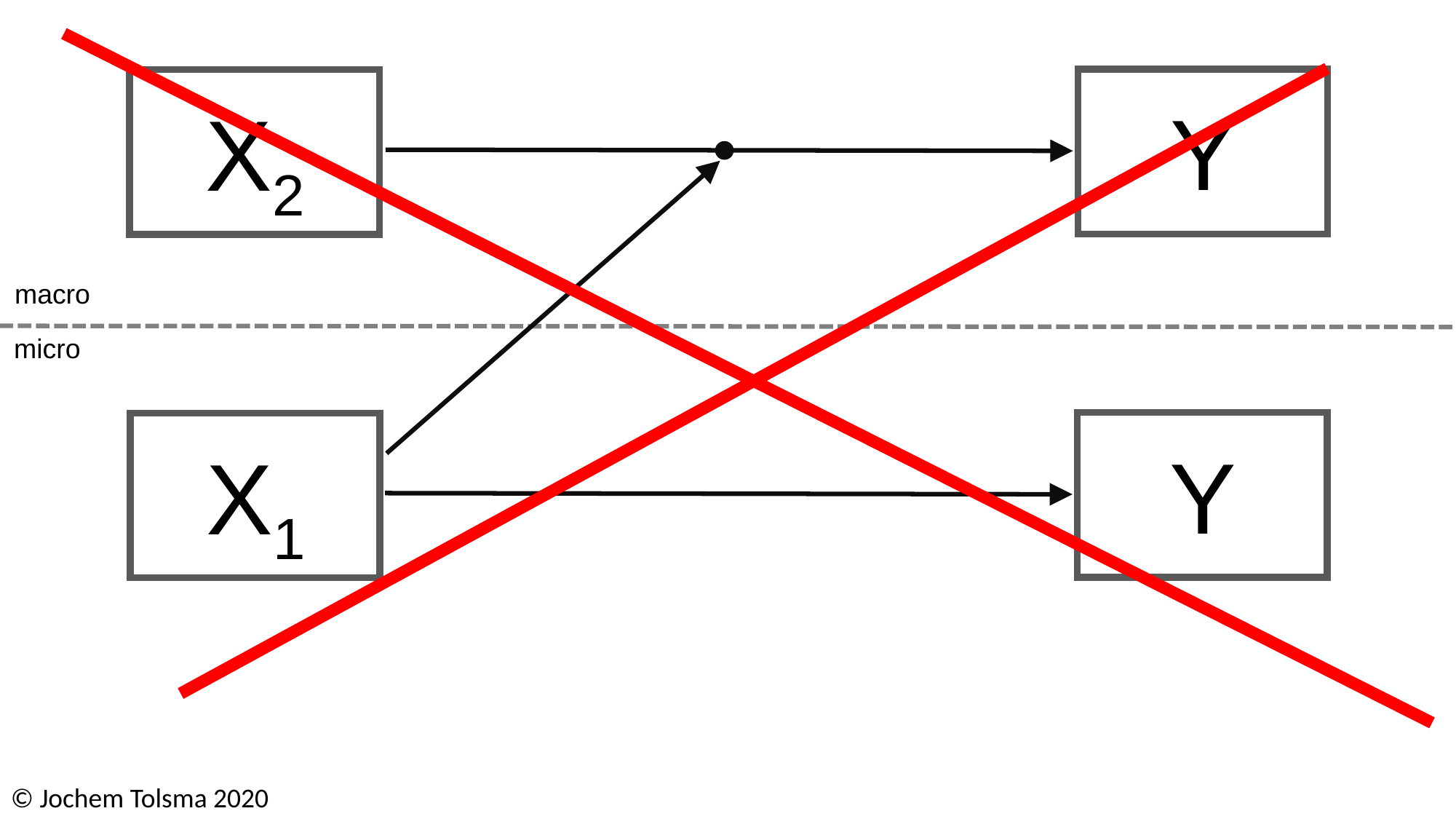

Y

X2

macro
micro

Y

X1
© Jochem Tolsma 2020